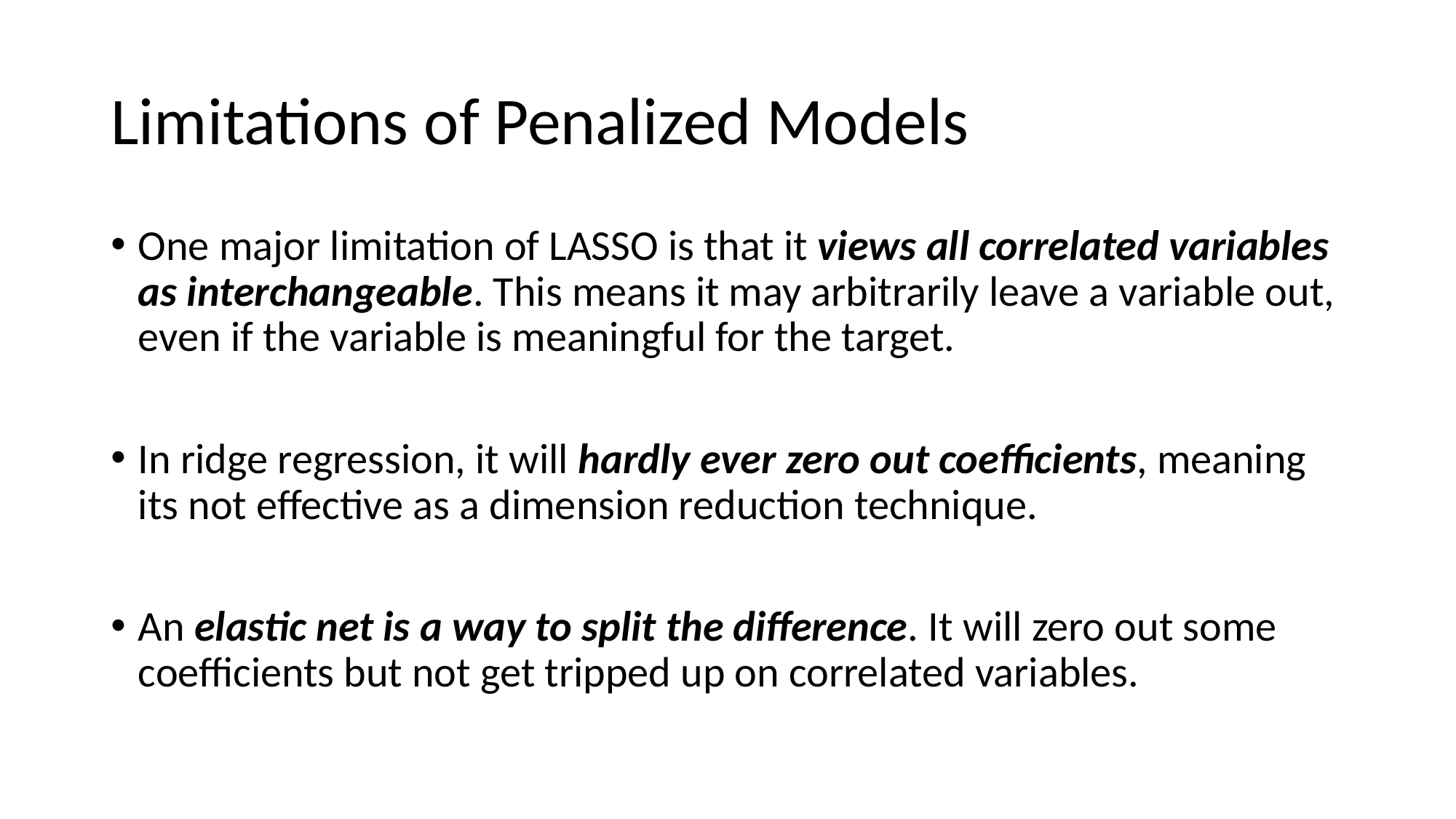

# Limitations of Penalized Models
One major limitation of LASSO is that it views all correlated variables as interchangeable. This means it may arbitrarily leave a variable out, even if the variable is meaningful for the target.

In ridge regression, it will hardly ever zero out coefficients, meaning its not effective as a dimension reduction technique.

An elastic net is a way to split the difference. It will zero out some coefficients but not get tripped up on correlated variables.